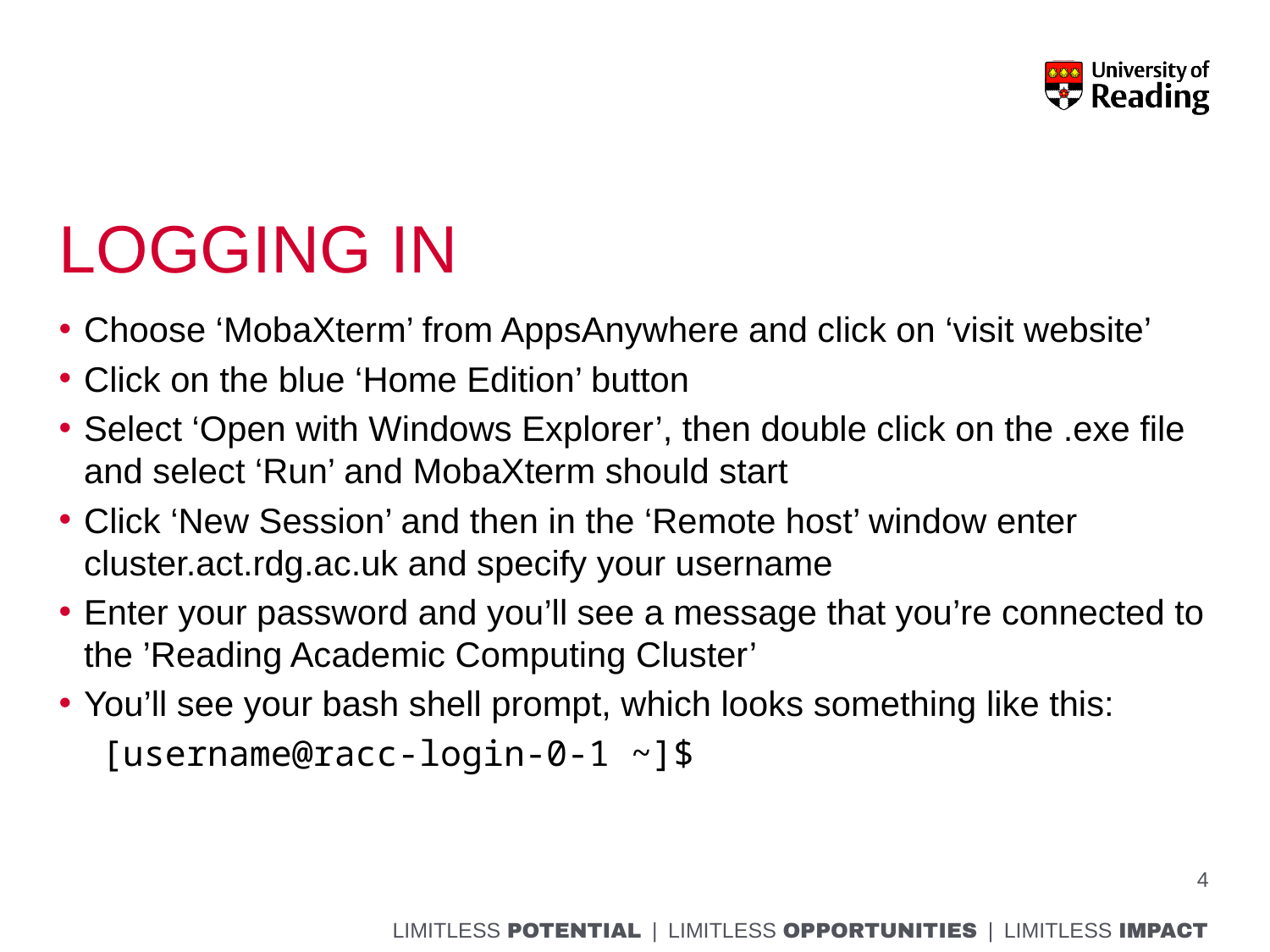

# logging in
Choose ‘MobaXterm’ from AppsAnywhere and click on ‘visit website’
Click on the blue ‘Home Edition’ button
Select ‘Open with Windows Explorer’, then double click on the .exe file and select ‘Run’ and MobaXterm should start
Click ‘New Session’ and then in the ‘Remote host’ window enter cluster.act.rdg.ac.uk and specify your username
Enter your password and you’ll see a message that you’re connected to the ’Reading Academic Computing Cluster’
You’ll see your bash shell prompt, which looks something like this:
  [username@racc-login-0-1 ~]$

4